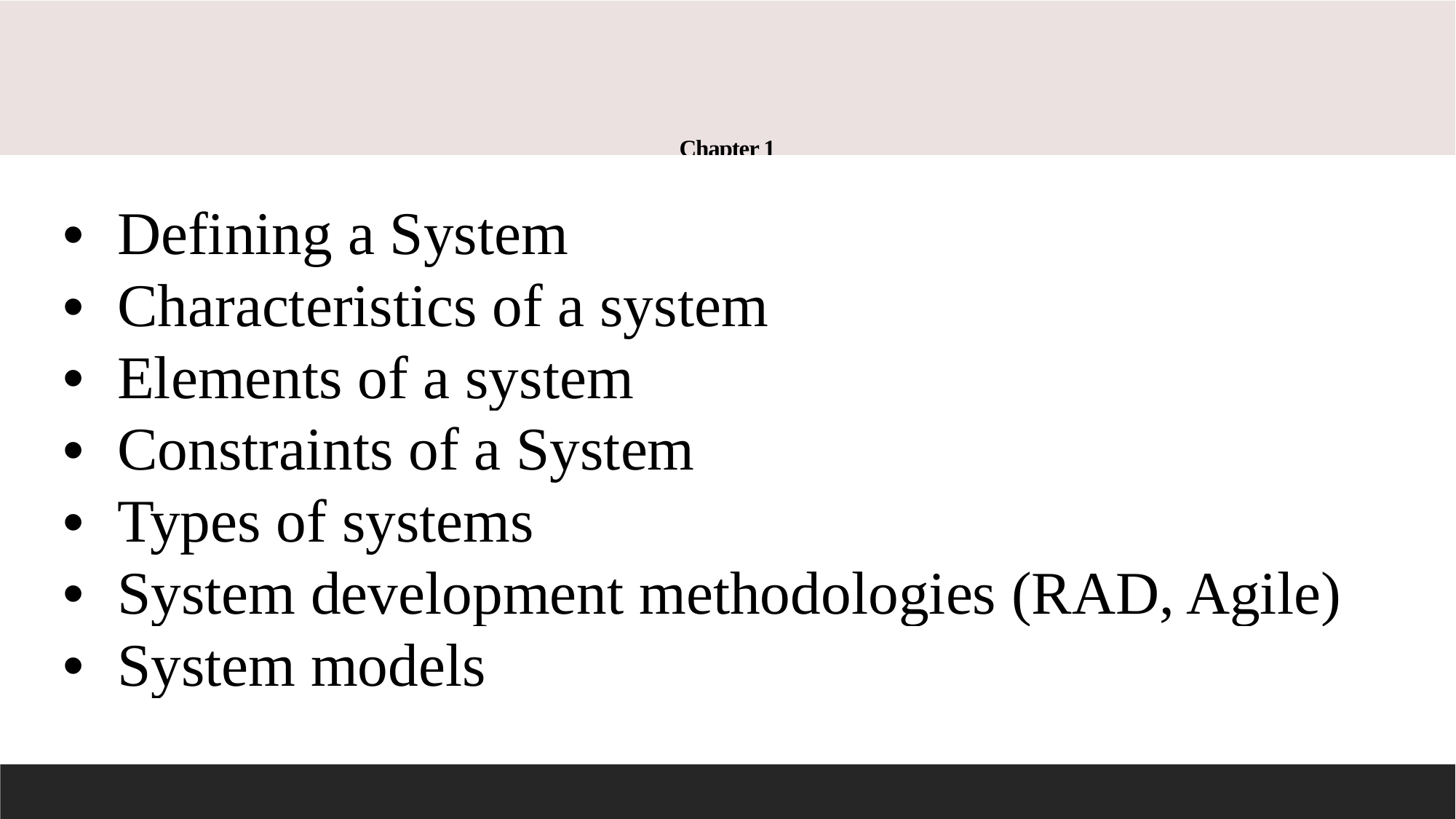

# Chapter 1 Introduction to System Analysis and Modeling
|  |
| --- |
| Defining a System |
| Characteristics of a system |
| Elements of a system |
| Constraints of a System Types of systems |
| System development methodologies (RAD, Agile) |
| System models |